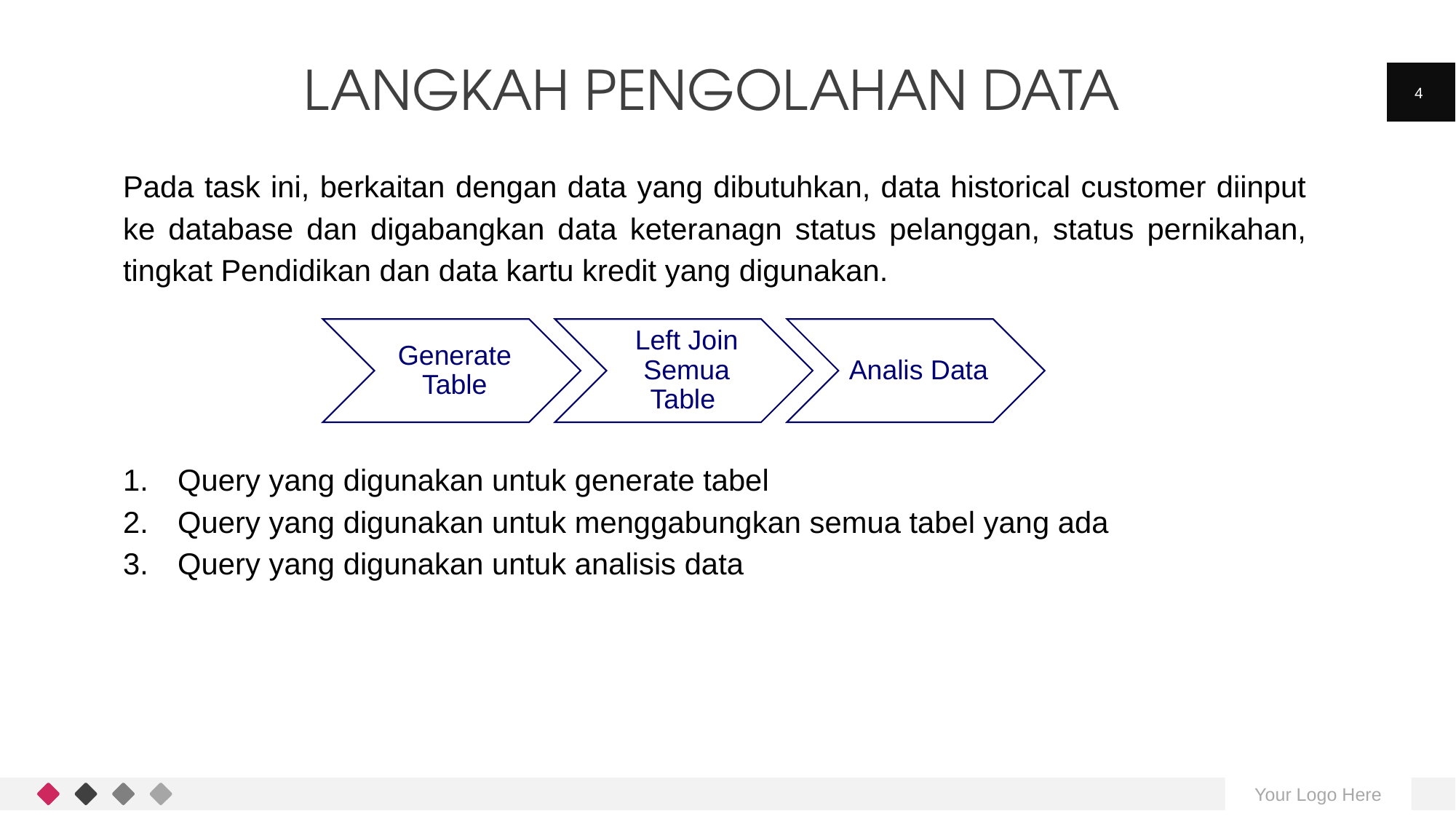

# Langkah Pengolahan Data
4
Pada task ini, berkaitan dengan data yang dibutuhkan, data historical customer diinput ke database dan digabangkan data keteranagn status pelanggan, status pernikahan, tingkat Pendidikan dan data kartu kredit yang digunakan.

Query yang digunakan untuk generate tabel
Query yang digunakan untuk menggabungkan semua tabel yang ada
Query yang digunakan untuk analisis data

Generate Table
Left Join Semua Table
Analis Data
Your Logo Here